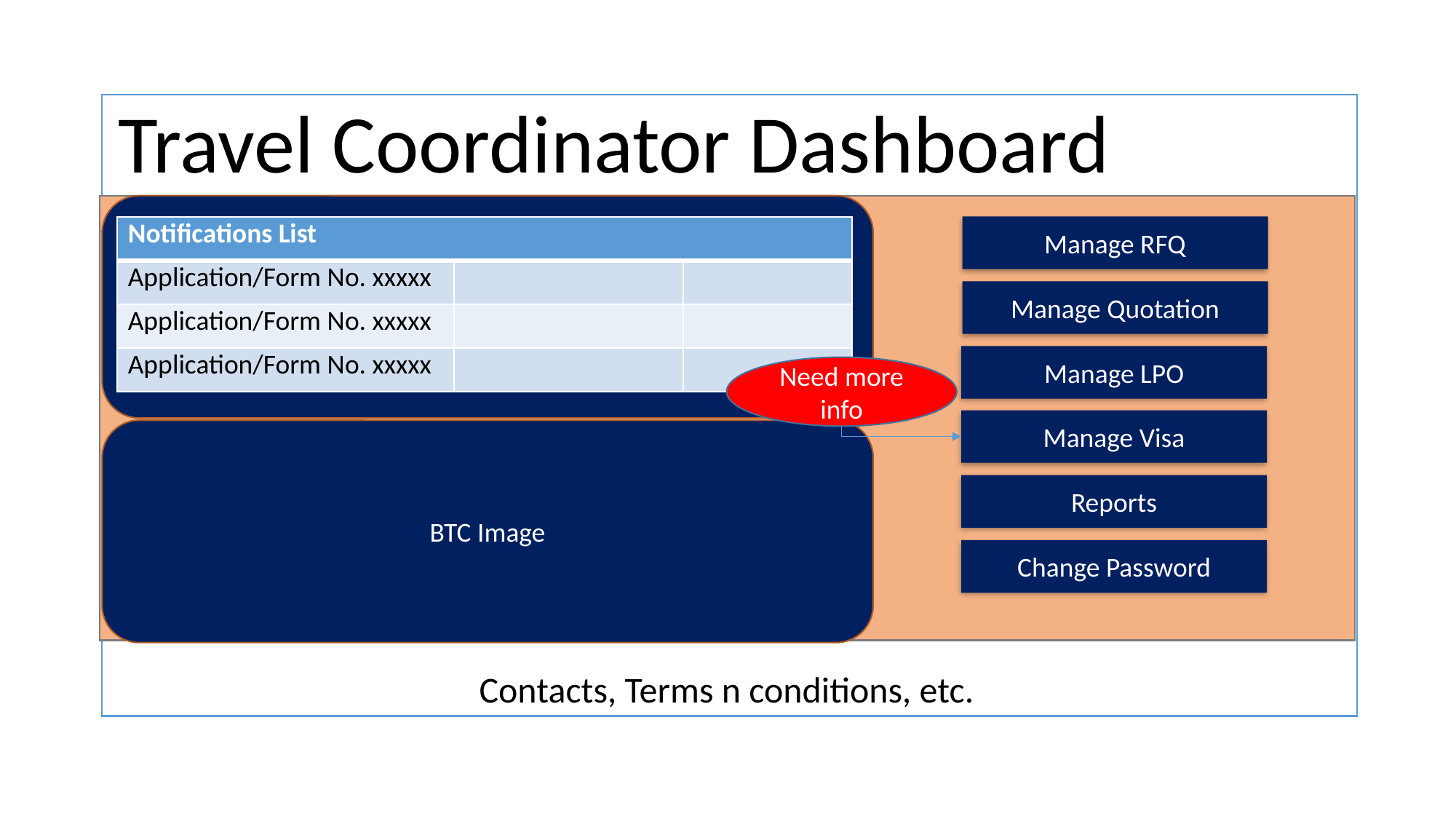

Travel Coordinator Dashboard

Contacts, Terms n conditions, etc.
Notifications List
Manage RFQ
| Notifications List |  |  |
| --- | --- | --- |
| Application/Form No. xxxxx |  |  |
| Application/Form No. xxxxx |  |  |
| Application/Form No. xxxxx |  |  |
Manage Quotation
Manage LPO
Need more info
Manage Visa
BTC Image
Reports
Change Password